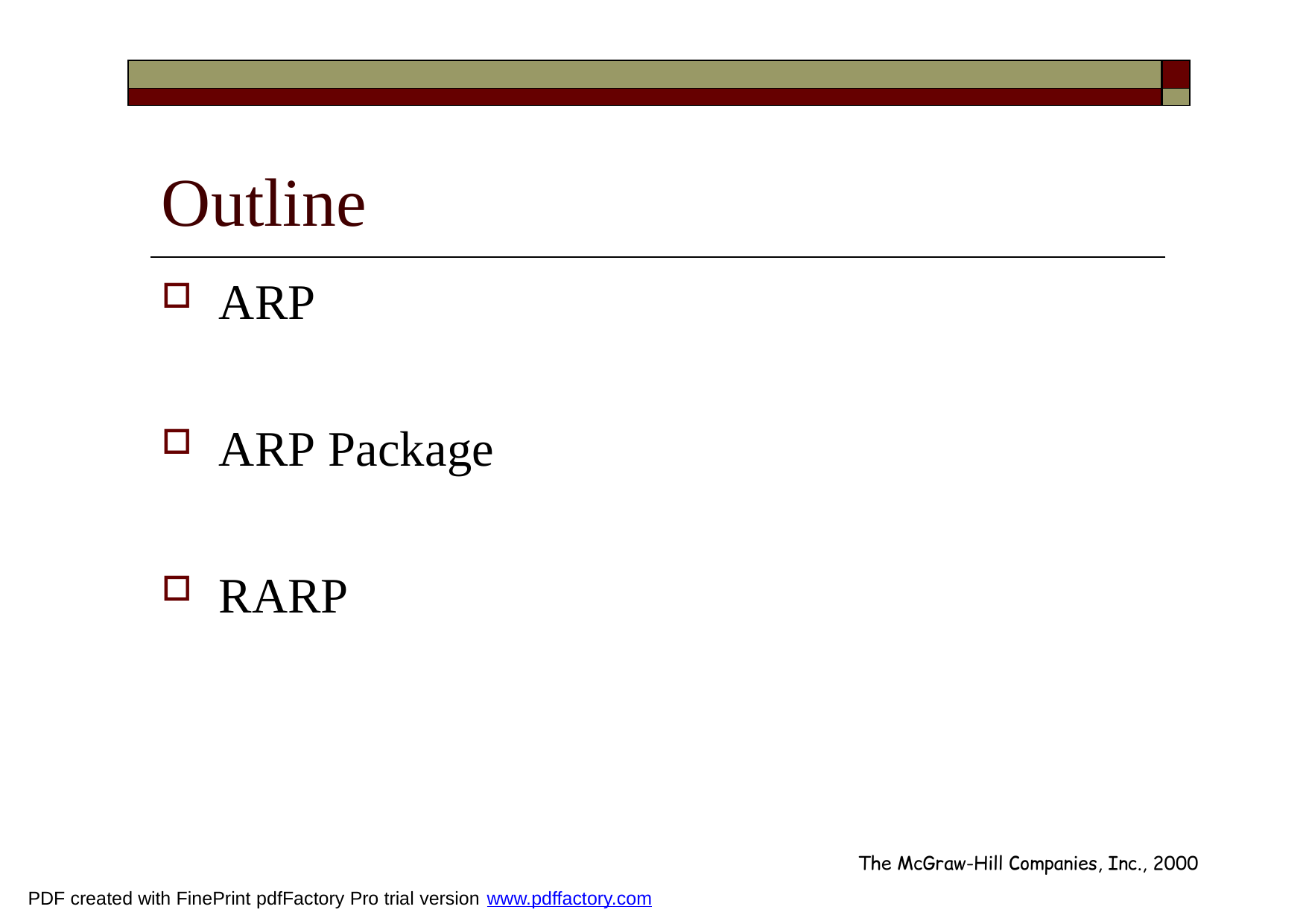

|  |  |
| --- | --- |
|  |  |
# Outline
ARP

ARP Package

RARP
The McGraw-Hill Companies, Inc., 2000
PDF created with FinePrint pdfFactory Pro trial version www.pdffactory.com